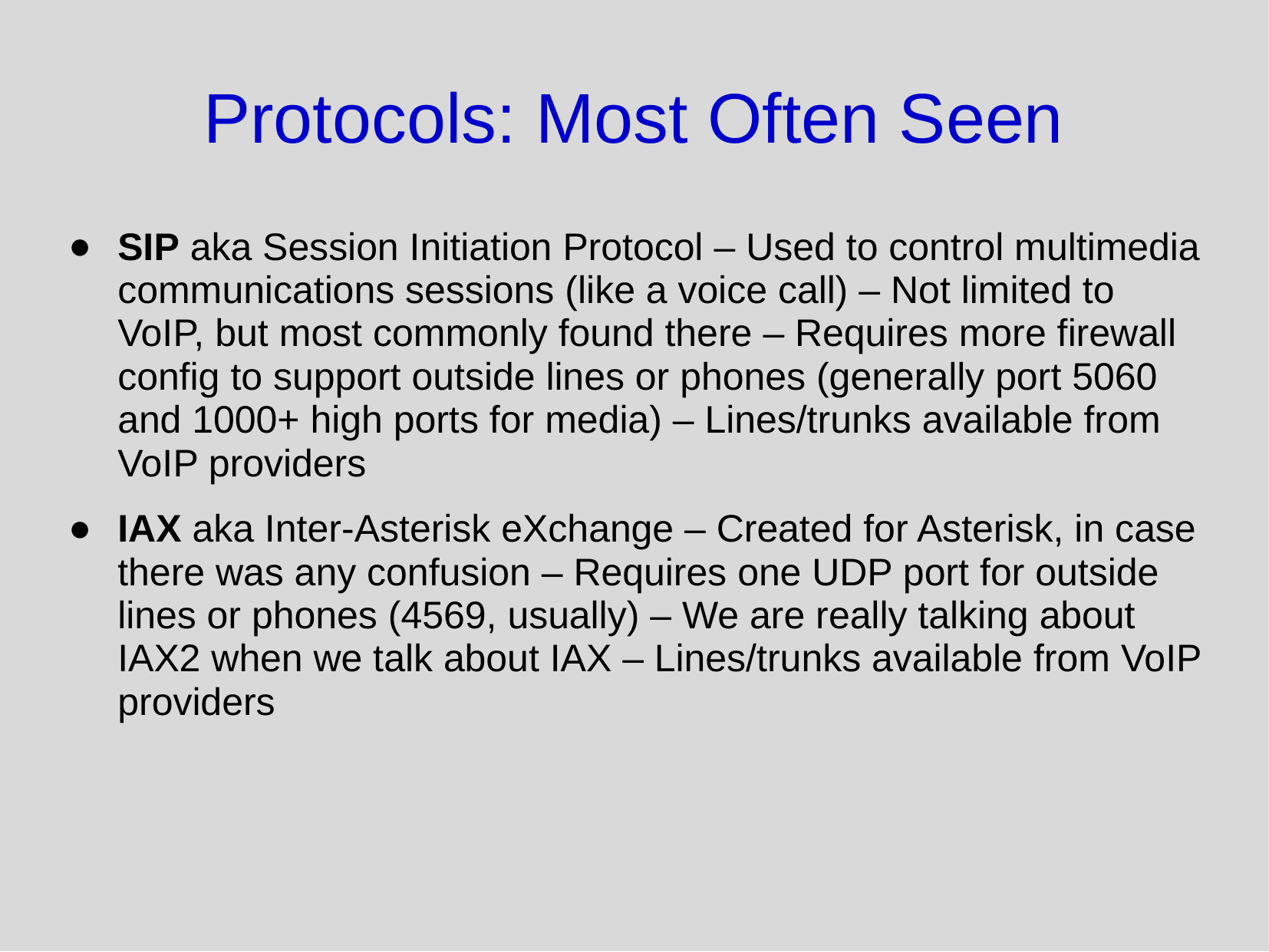

# Protocols: Most Often Seen
SIP aka Session Initiation Protocol – Used to control multimedia communications sessions (like a voice call) – Not limited to VoIP, but most commonly found there – Requires more firewall config to support outside lines or phones (generally port 5060 and 1000+ high ports for media) – Lines/trunks available from VoIP providers
IAX aka Inter-Asterisk eXchange – Created for Asterisk, in case there was any confusion – Requires one UDP port for outside lines or phones (4569, usually) – We are really talking about IAX2 when we talk about IAX – Lines/trunks available from VoIP providers